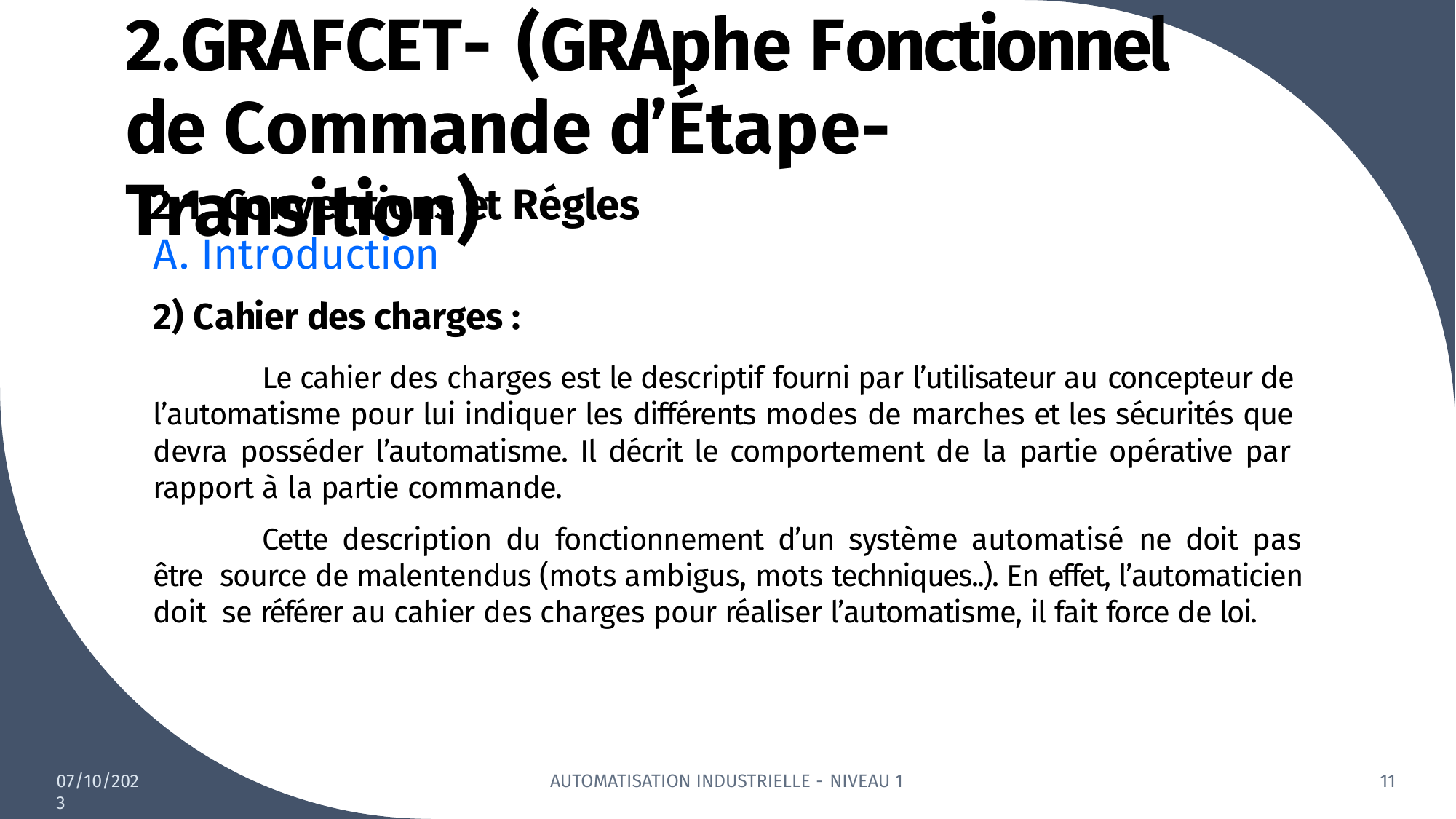

# 2.GRAFCET- (GRAphe Fonctionnel
de Commande d’Étape-Transition)
2.1. Conventions et Régles
A. Introduction
2) Cahier des charges :
Le cahier des charges est le descriptif fourni par l’utilisateur au concepteur de  l’automatisme pour lui indiquer les différents modes de marches et les sécurités que  devra posséder l’automatisme. Il décrit le comportement de la partie opérative par  rapport à la partie commande.
Cette description du fonctionnement d’un système automatisé ne doit pas être  source de malentendus (mots ambigus, mots techniques..). En effet, l’automaticien doit  se référer au cahier des charges pour réaliser l’automatisme, il fait force de loi.
07/10/2023
AUTOMATISATION INDUSTRIELLE - NIVEAU 1
11